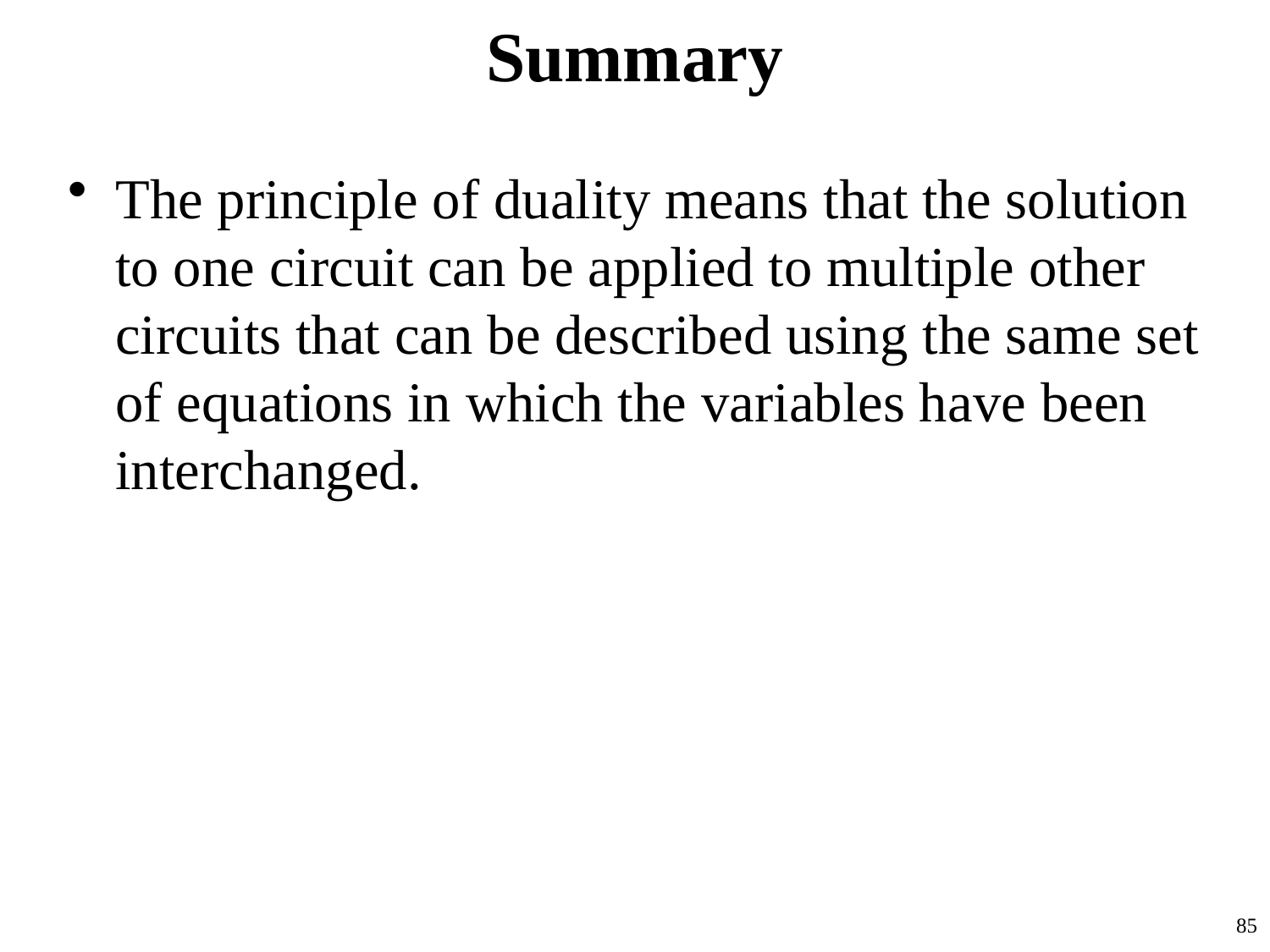

# Summary
The principle of duality means that the solution to one circuit can be applied to multiple other circuits that can be described using the same set of equations in which the variables have been interchanged.
85